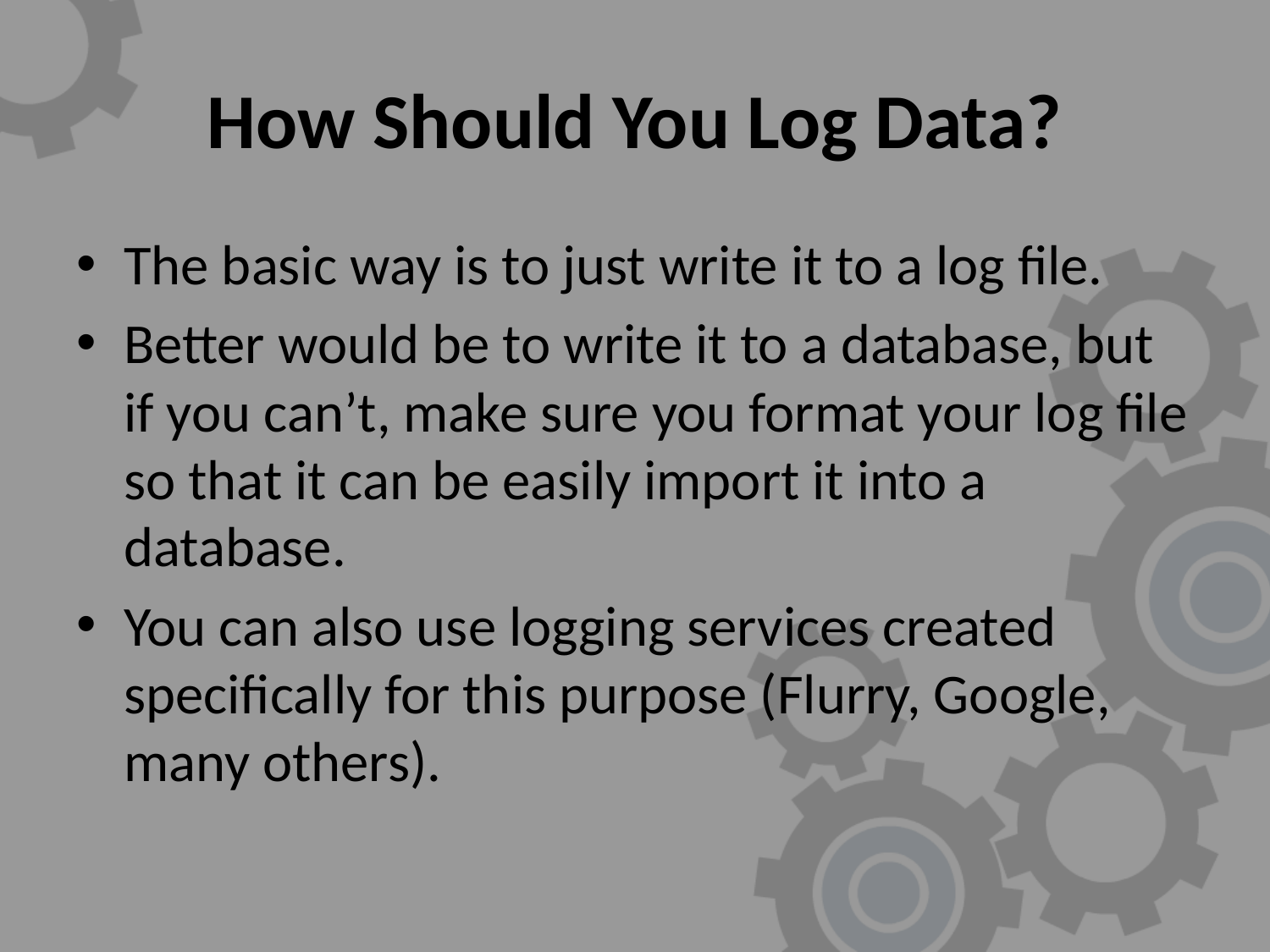

# How Should You Log Data?
The basic way is to just write it to a log file.
Better would be to write it to a database, but if you can’t, make sure you format your log file so that it can be easily import it into a database.
You can also use logging services created specifically for this purpose (Flurry, Google, many others).